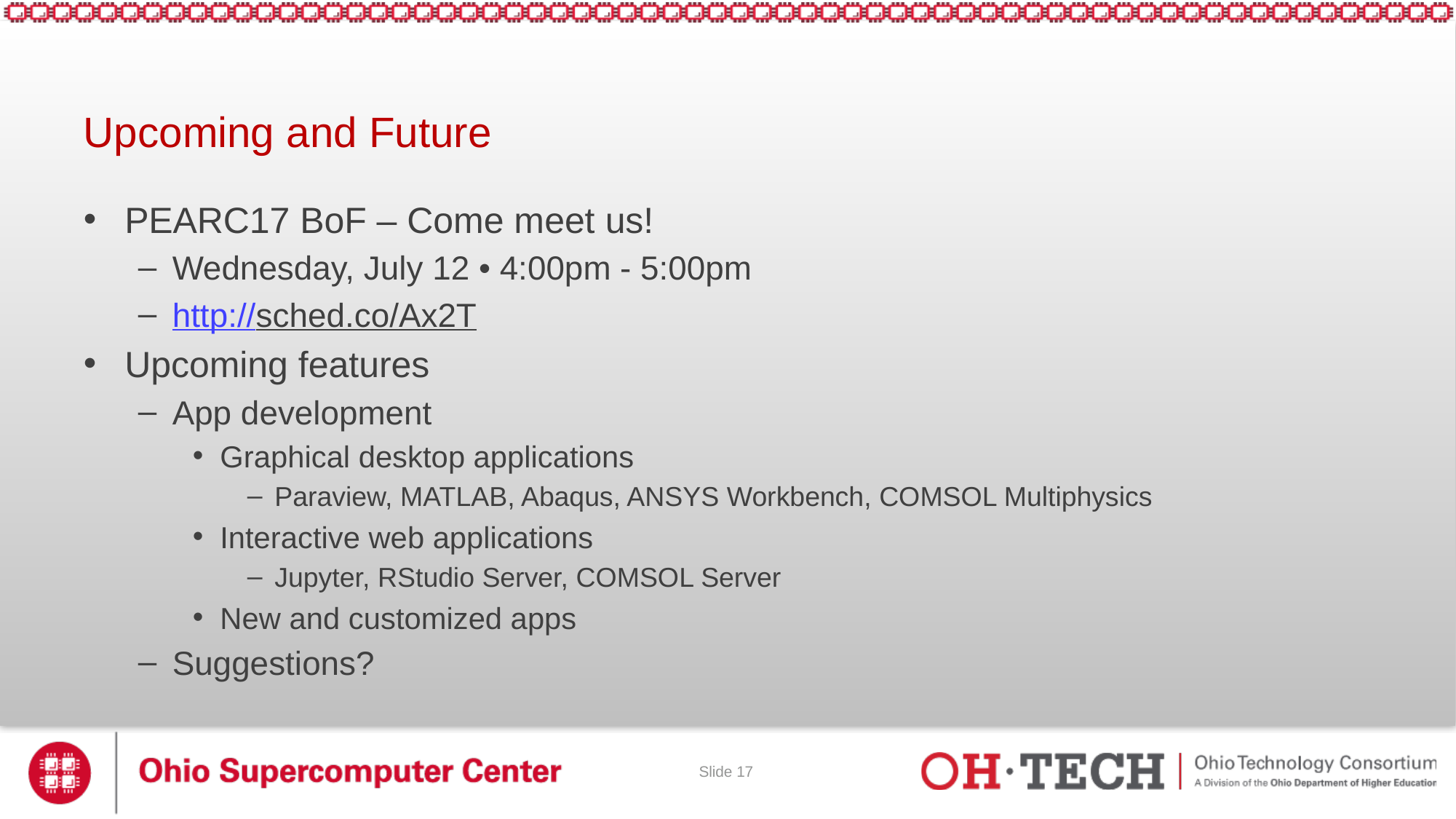

# Upcoming and Future
PEARC17 BoF – Come meet us!
Wednesday, July 12 • 4:00pm - 5:00pm
http://sched.co/Ax2T
Upcoming features
App development
Graphical desktop applications
Paraview, MATLAB, Abaqus, ANSYS Workbench, COMSOL Multiphysics
Interactive web applications
Jupyter, RStudio Server, COMSOL Server
New and customized apps
Suggestions?